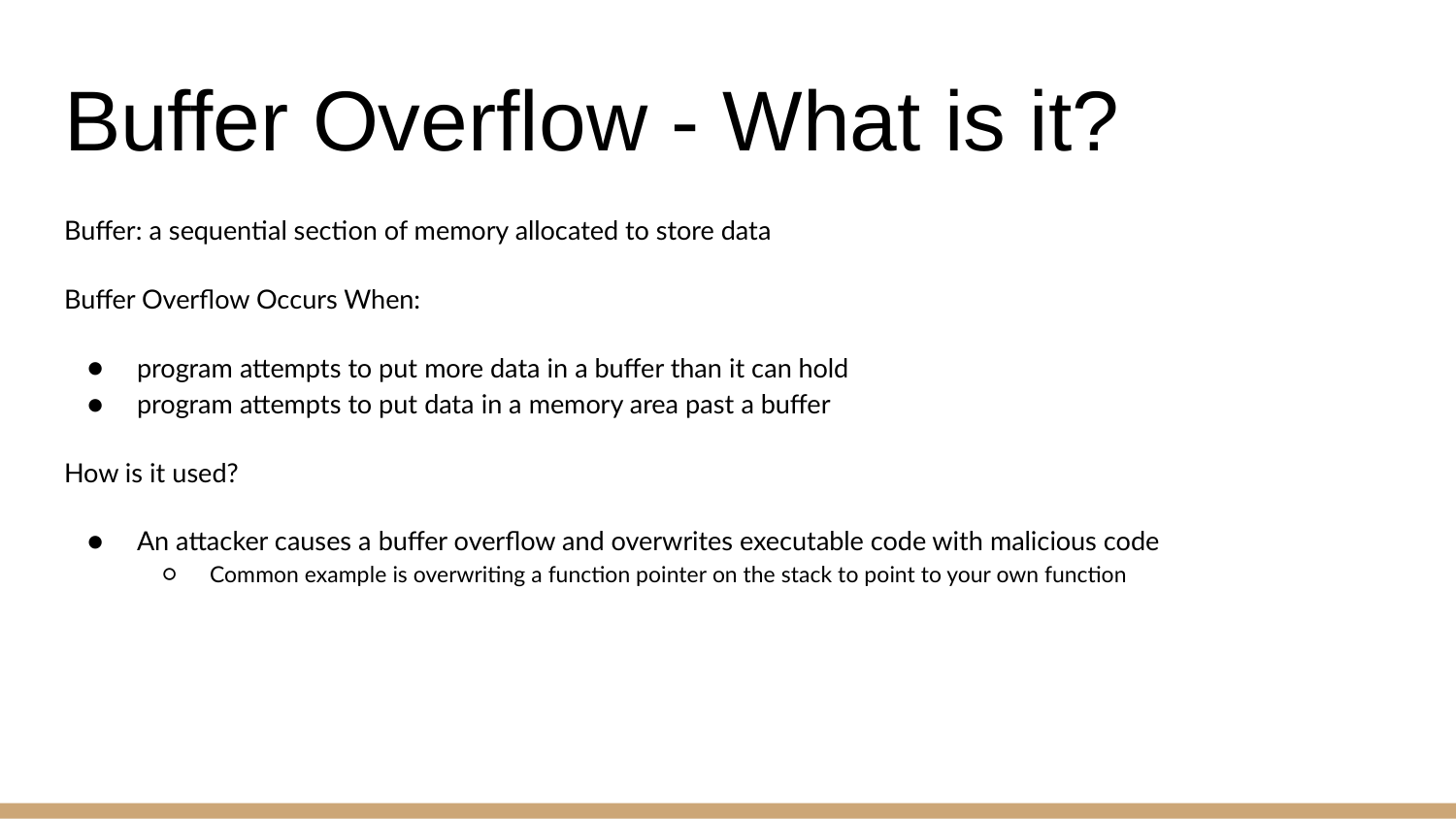

# Buffer Overflow - What is it?
Buffer: a sequential section of memory allocated to store data
Buffer Overflow Occurs When:
program attempts to put more data in a buffer than it can hold
program attempts to put data in a memory area past a buffer
How is it used?
An attacker causes a buffer overflow and overwrites executable code with malicious code
Common example is overwriting a function pointer on the stack to point to your own function